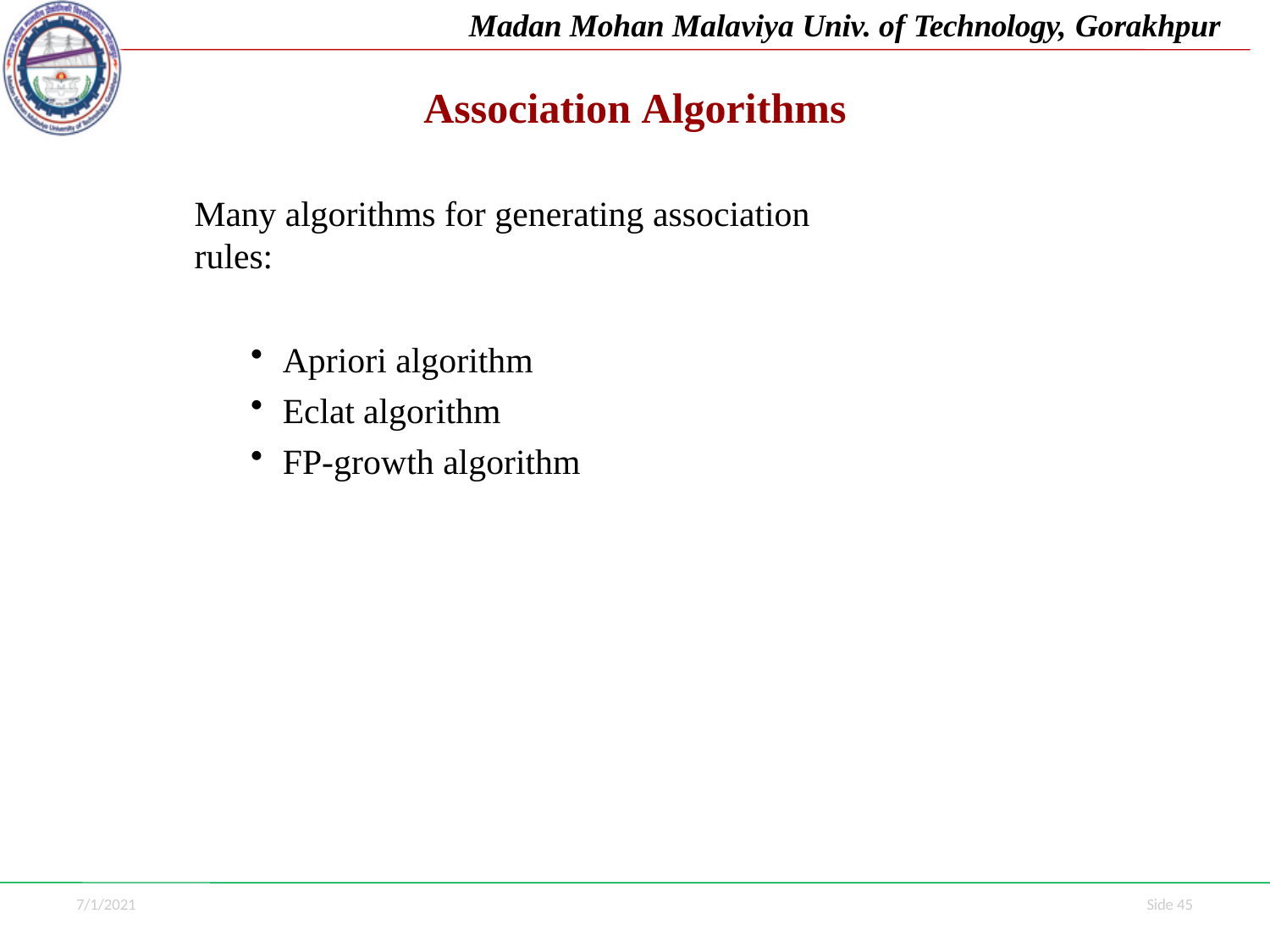

Madan Mohan Malaviya Univ. of Technology, Gorakhpur
# Association Algorithms
Many algorithms for generating association rules:

Apriori algorithm
Eclat algorithm
FP-growth algorithm

7/1/2021
Side 45